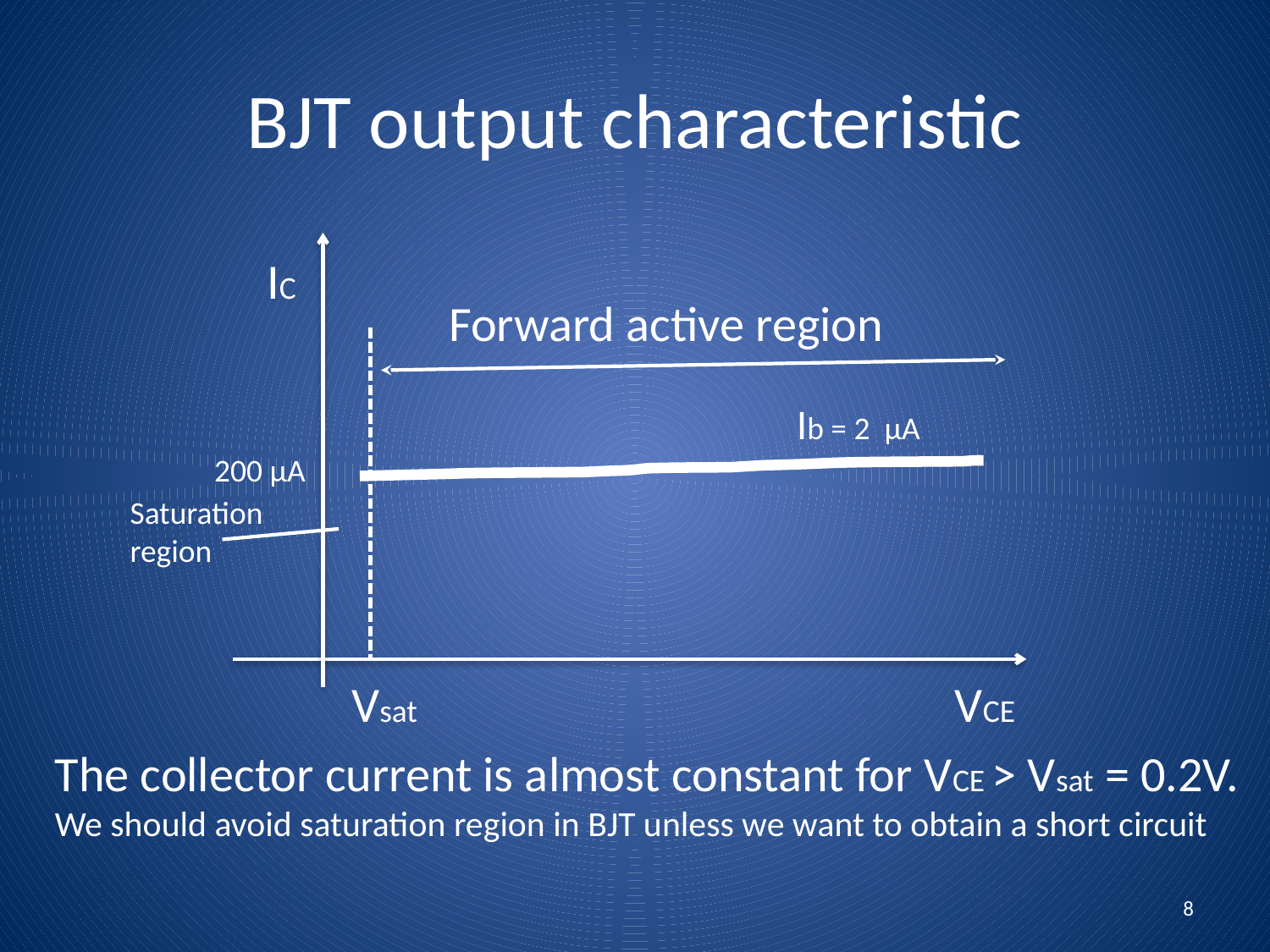

# BJT output characteristic

IC
Forward active region
Ib = 2  µA
200 µA
Saturation
region
Vsat
VCE

The collector current is almost constant for VCE > Vsat = 0.2V.
We should avoid saturation region in BJT unless we want to obtain a short circuit
8